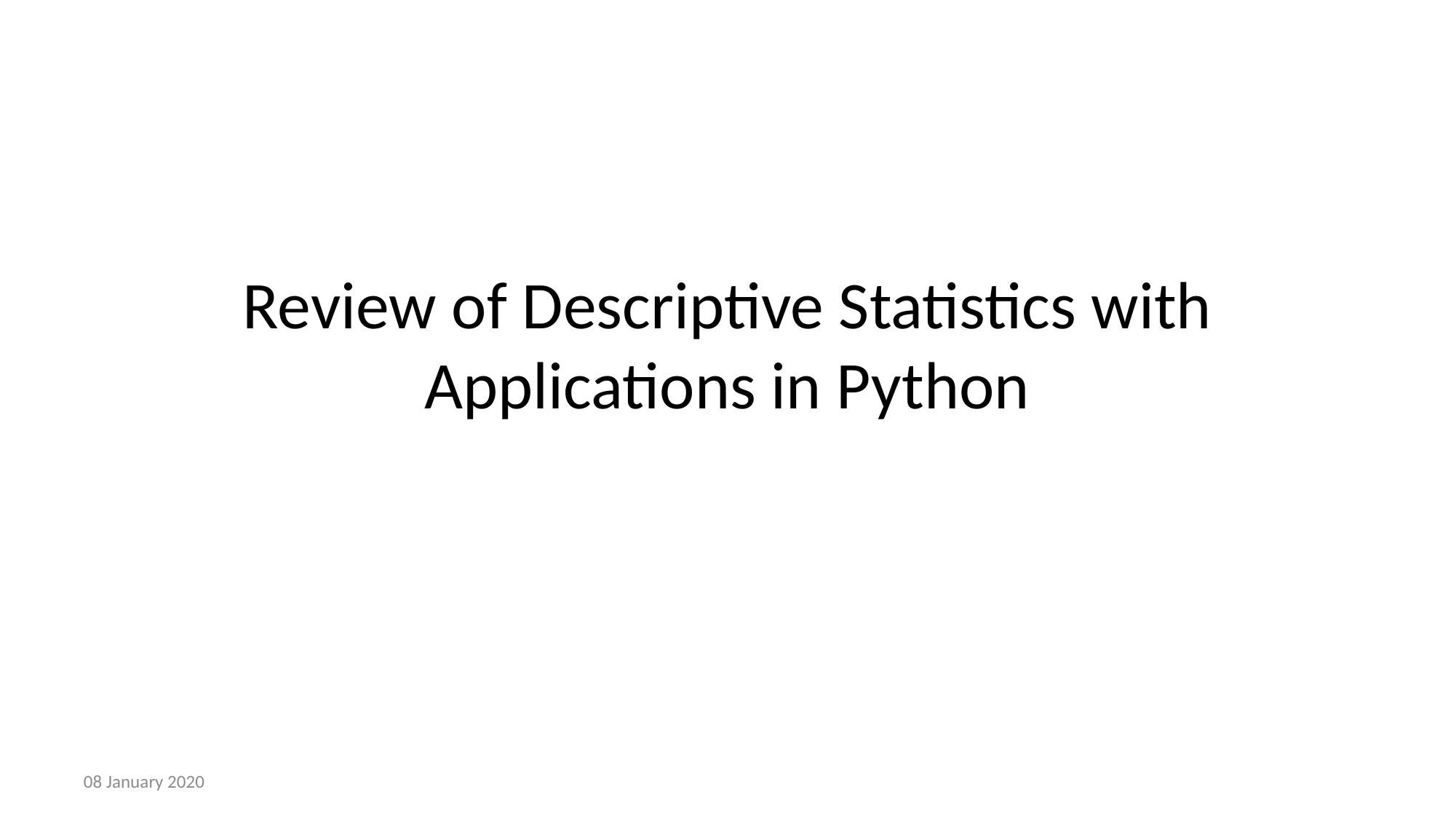

# Review of Descriptive Statistics with Applications in Python

08 January 2020